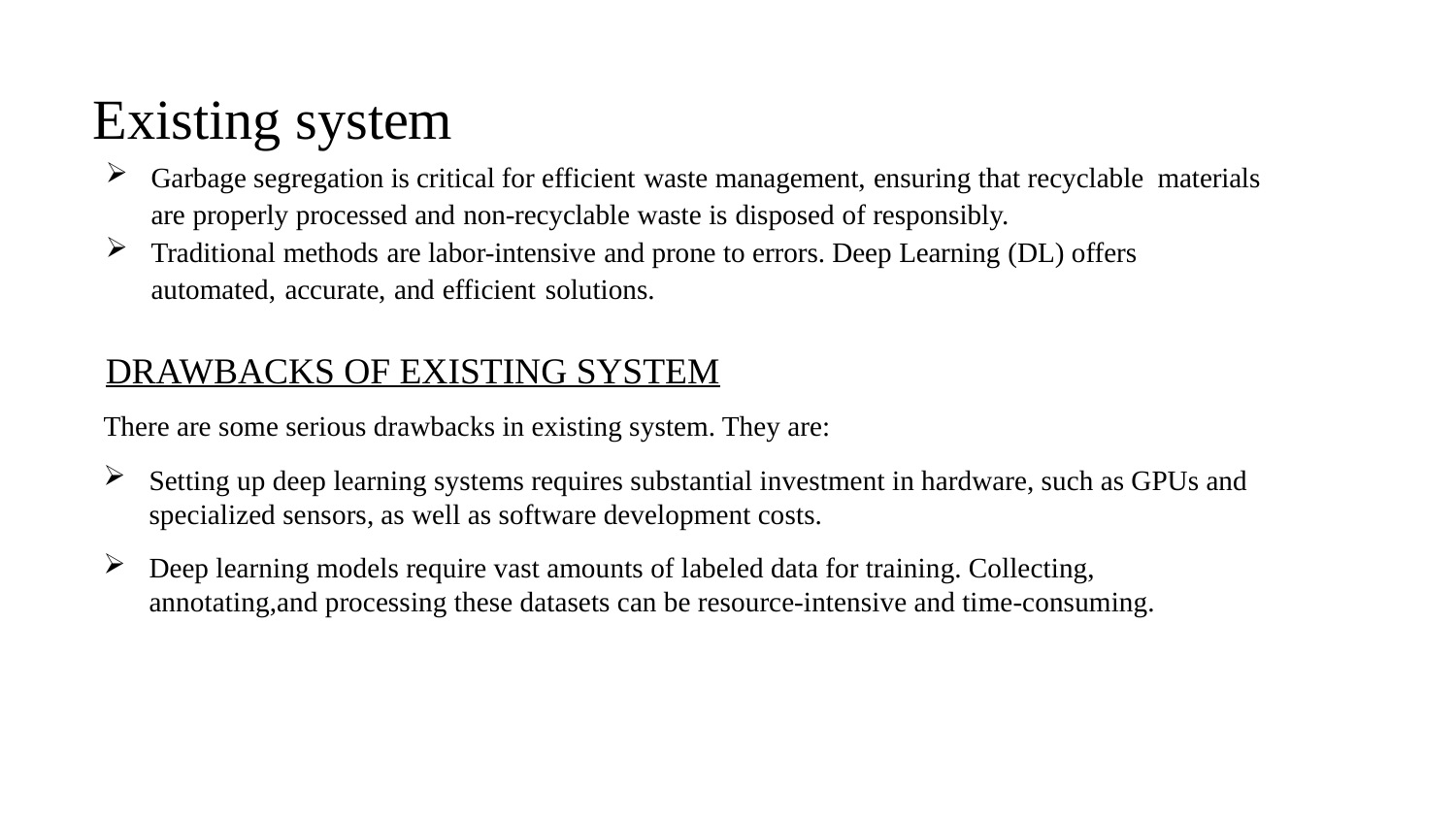

# Existing system
Garbage segregation is critical for efficient waste management, ensuring that recyclable  materials are properly processed and non-recyclable waste is disposed of responsibly.
Traditional methods are labor-intensive and prone to errors. Deep Learning (DL) offers  automated, accurate, and efficient solutions.

DRAWBACKS OF EXISTING SYSTEM
There are some serious drawbacks in existing system. They are:
Setting up deep learning systems requires substantial investment in hardware, such as GPUs and specialized sensors, as well as software development costs.
Deep learning models require vast amounts of labeled data for training. Collecting, annotating,and processing these datasets can be resource-intensive and time-consuming.